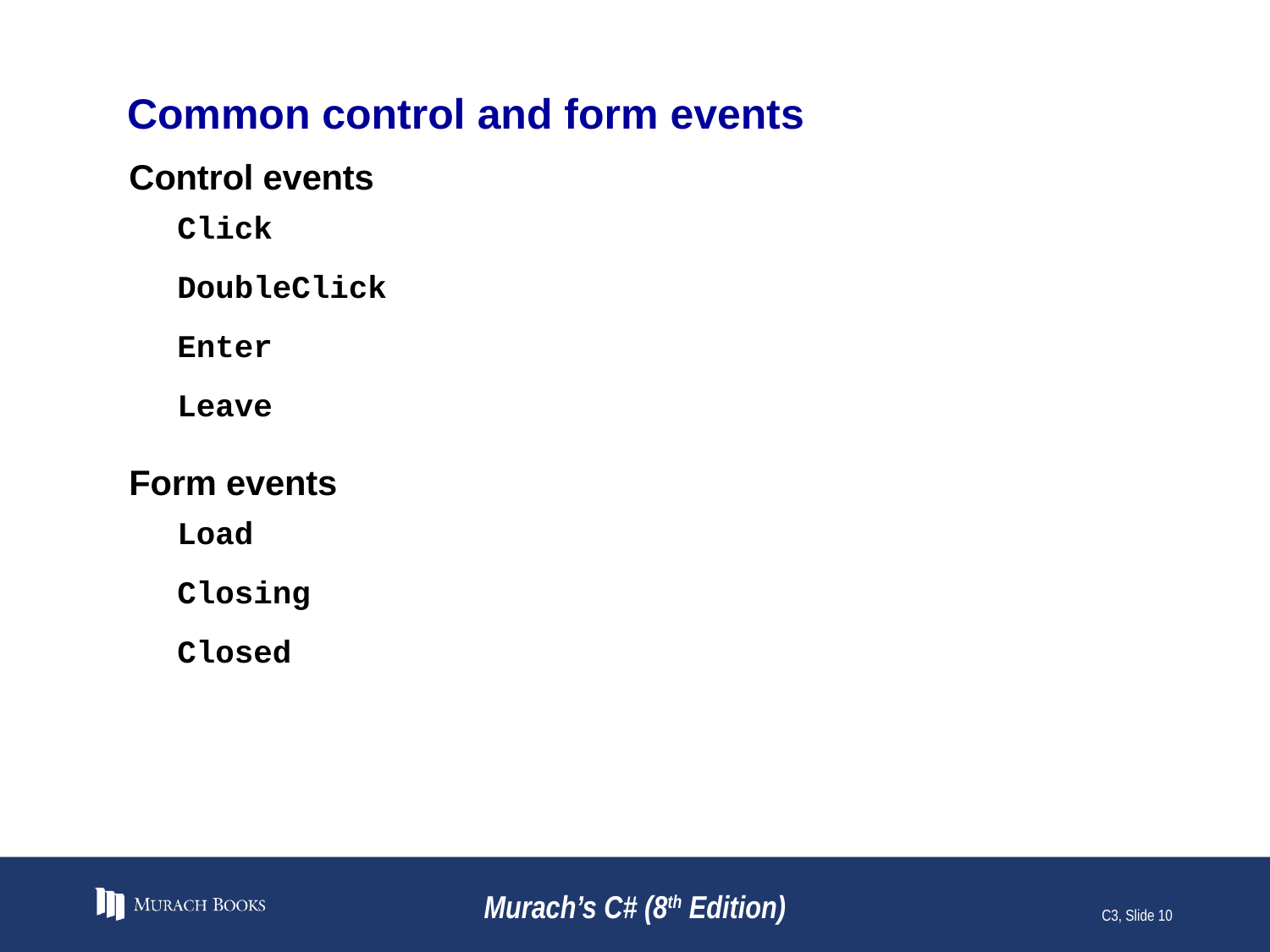

# Common control and form events
Control events
Click
DoubleClick
Enter
Leave
Form events
Load
Closing
Closed

Murach’s C# (8th Edition)

C3, Slide 10